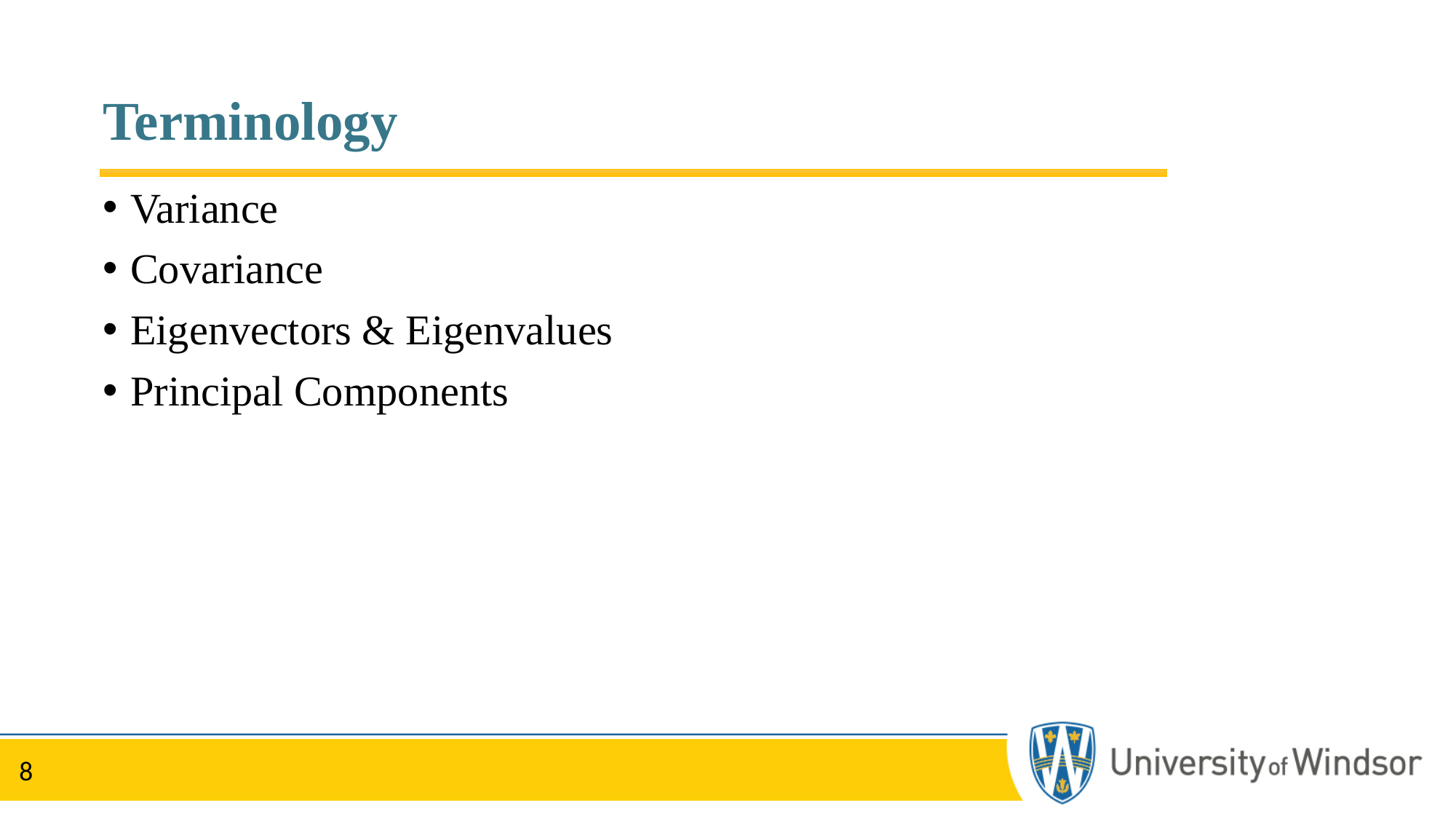

# Terminology

Variance
Covariance
Eigenvectors & Eigenvalues
Principal Components
8